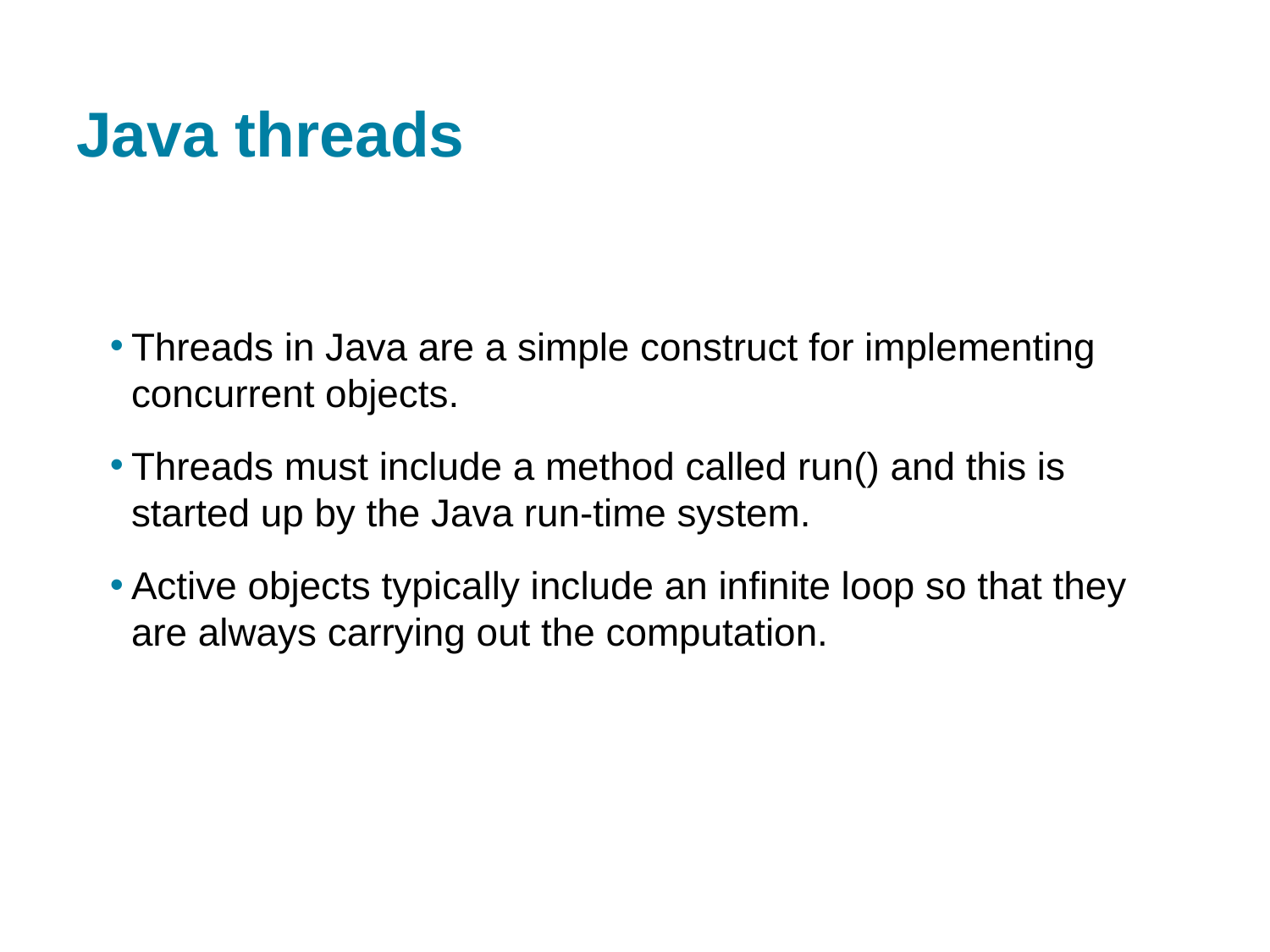

# Java threads
Threads in Java are a simple construct for implementing concurrent objects.
Threads must include a method called run() and this is started up by the Java run-time system.
Active objects typically include an infinite loop so that they are always carrying out the computation.